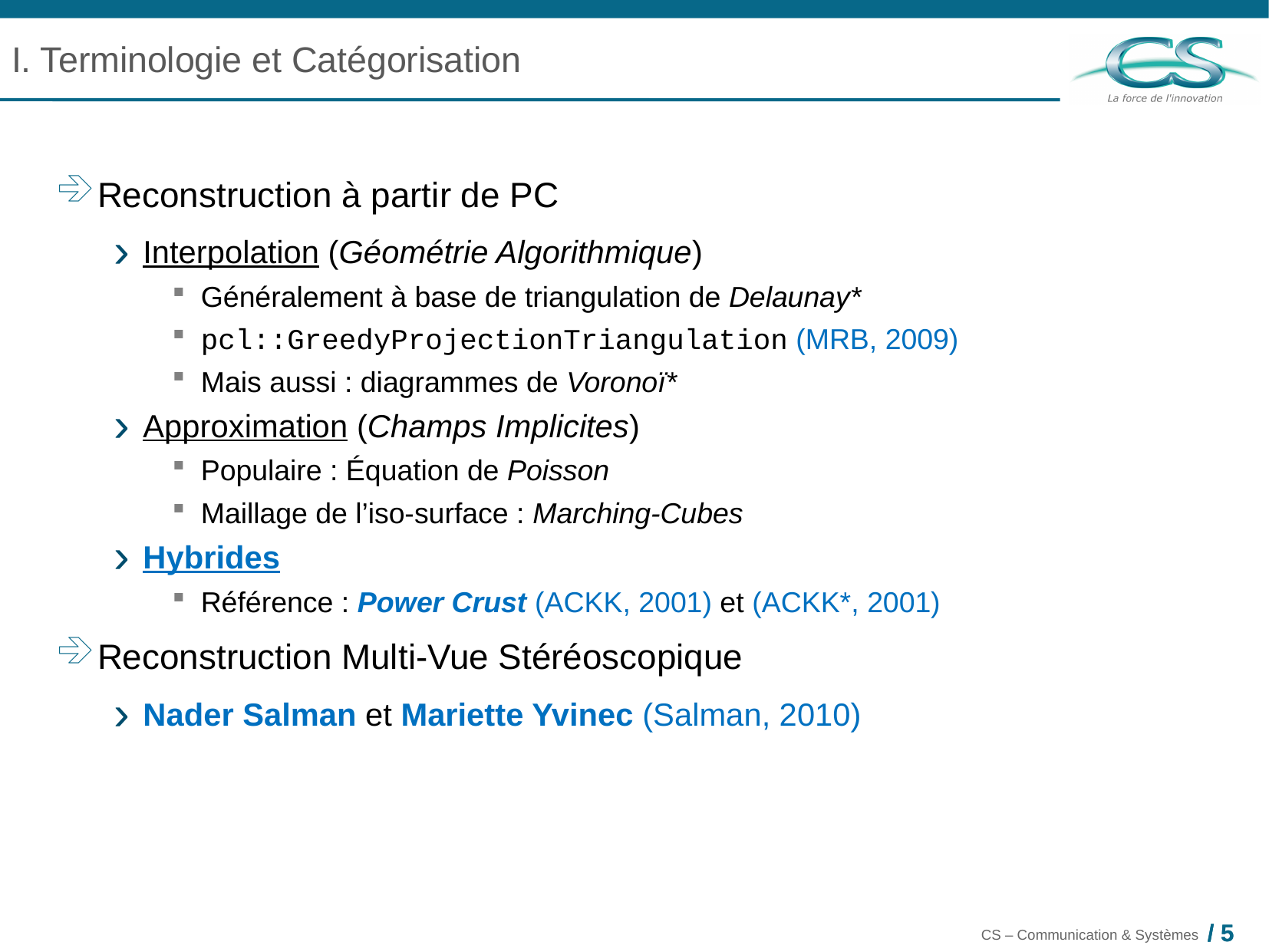

I. Terminologie et Catégorisation
Reconstruction à partir de PC
Interpolation (Géométrie Algorithmique)
Généralement à base de triangulation de Delaunay*
pcl::GreedyProjectionTriangulation (MRB, 2009)
Mais aussi : diagrammes de Voronoï*
Approximation (Champs Implicites)
Populaire : Équation de Poisson
Maillage de l’iso-surface : Marching-Cubes
Hybrides
Référence : Power Crust (ACKK, 2001) et (ACKK*, 2001)
Reconstruction Multi-Vue Stéréoscopique
Nader Salman et Mariette Yvinec (Salman, 2010)